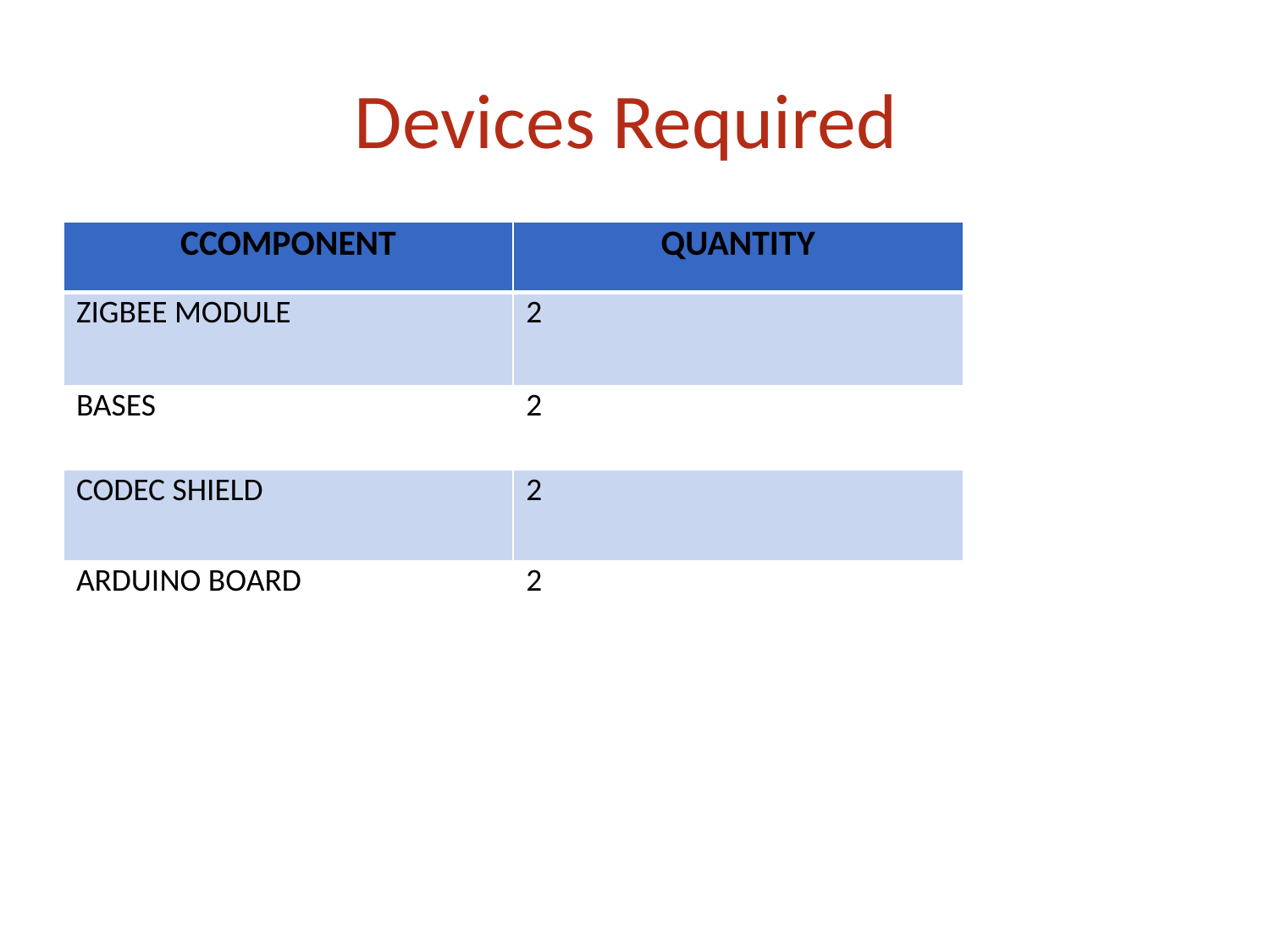

# Devices Required
| CCOMPONENT | QUANTITY |
| --- | --- |
| ZIGBEE MODULE | 2 |
| BASES | 2 |
| CODEC SHIELD | 2 |
| ARDUINO BOARD | 2 |